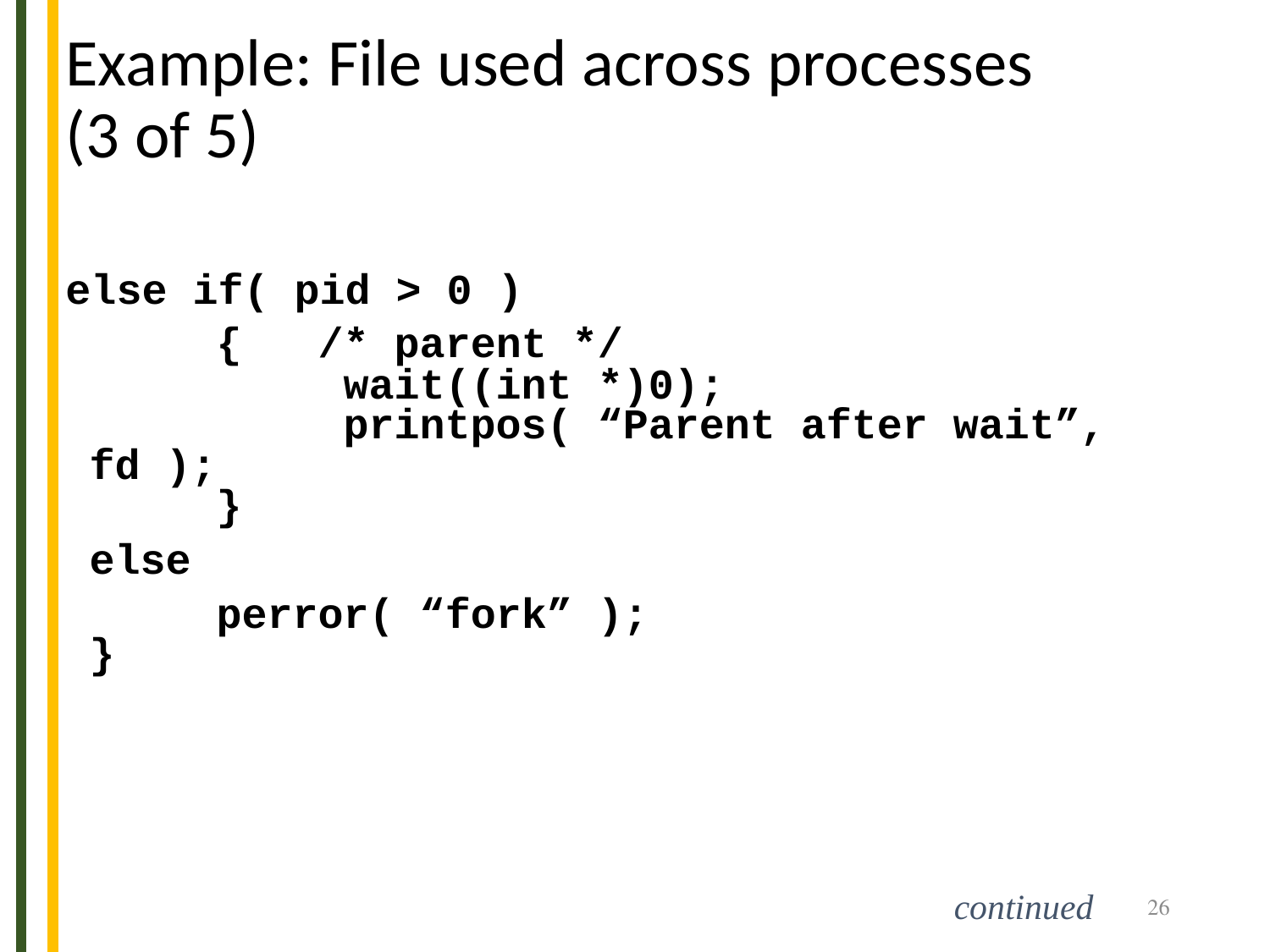

# Example: File used across processes (3 of 5)

else if( pid > 0 )
		{   /* parent */
		wait((int *)0);
 		printpos( “Parent after wait”, fd );
  	}
	else
		perror( “fork” );
}
continued
26